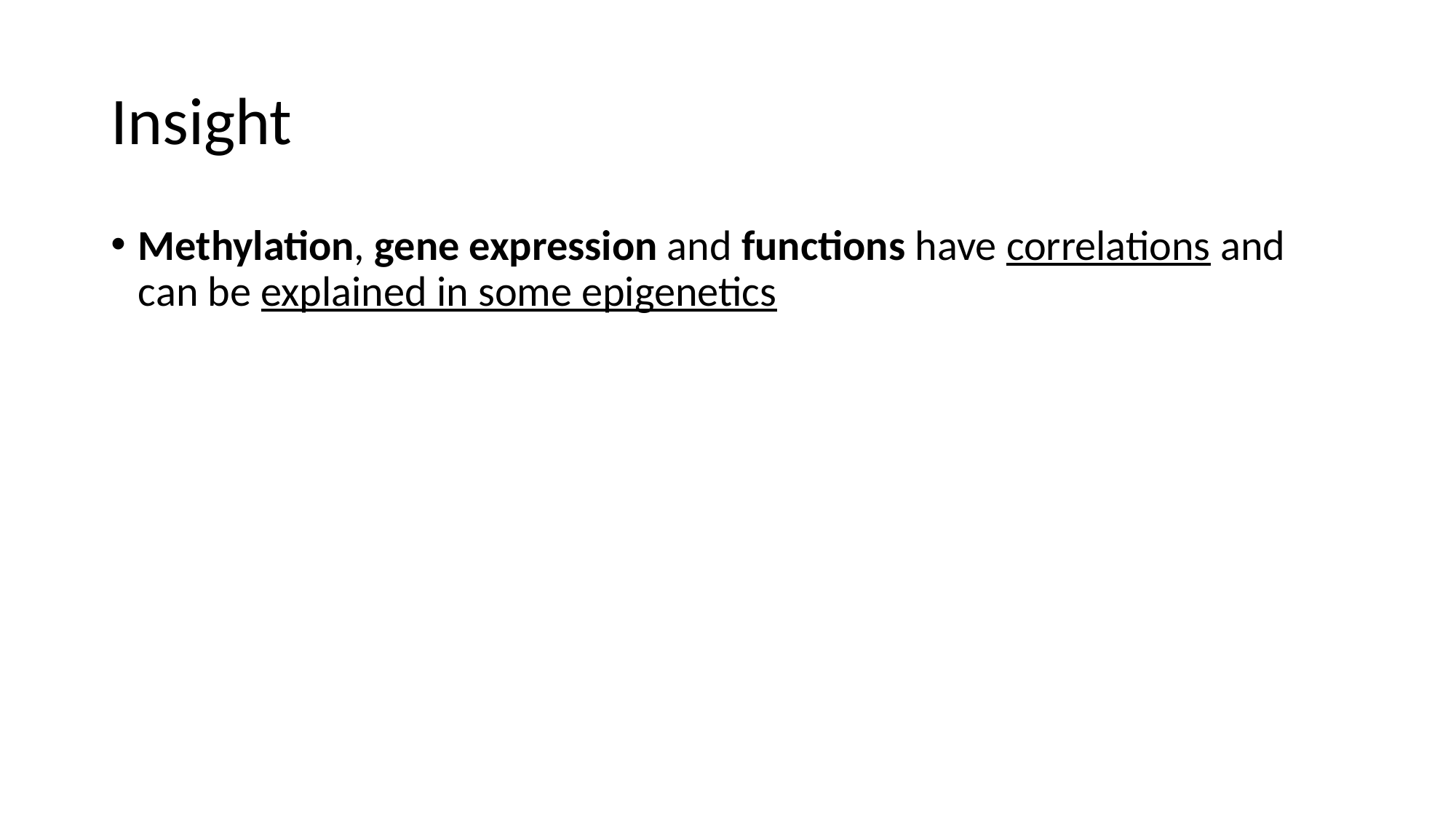

# Insight
Methylation, gene expression and functions have correlations and can be explained in some epigenetics